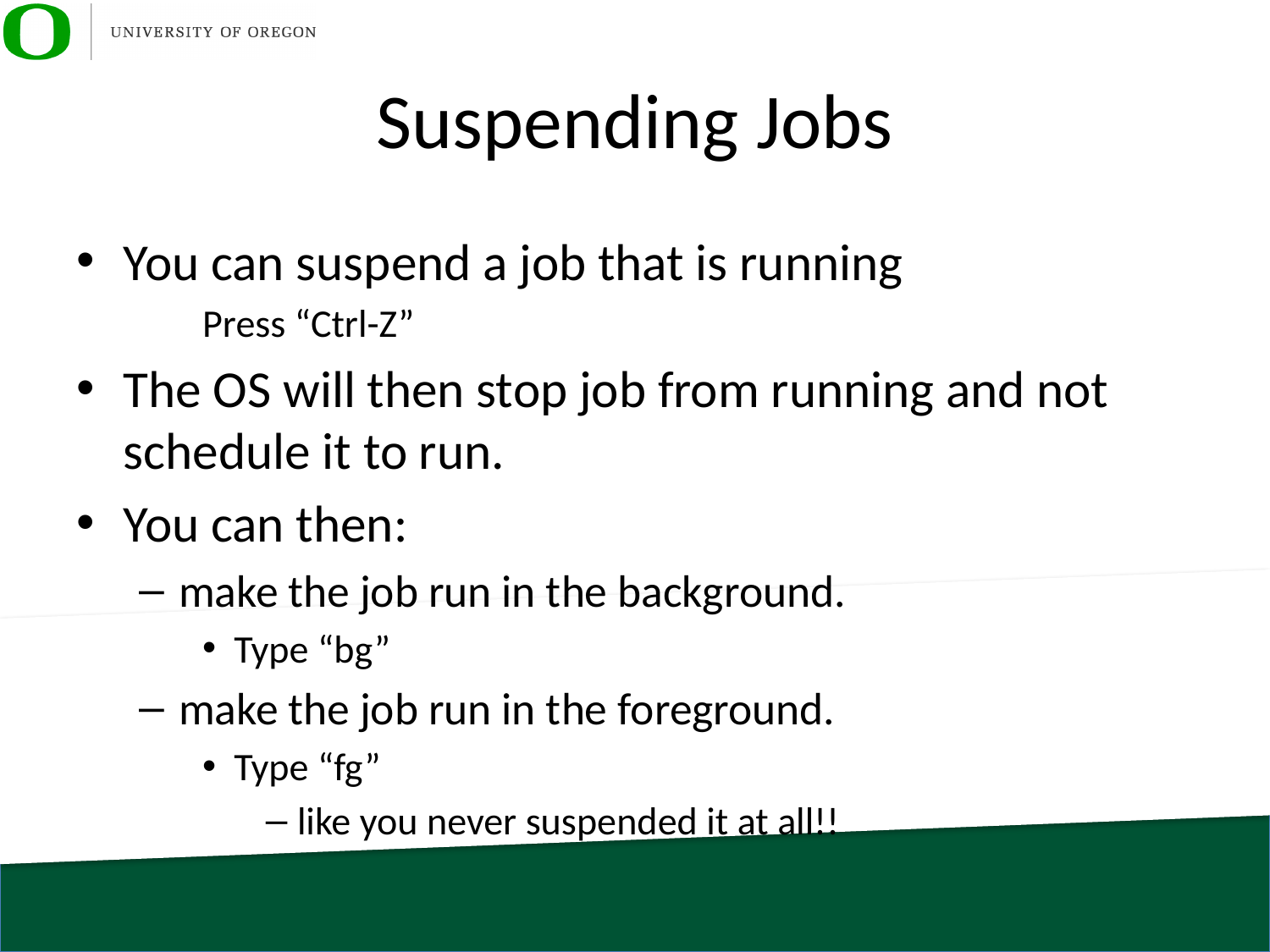

# Suspending Jobs
You can suspend a job that is running
		Press “Ctrl-Z”
The OS will then stop job from running and not schedule it to run.
You can then:
make the job run in the background.
Type “bg”
make the job run in the foreground.
Type “fg”
like you never suspended it at all!!